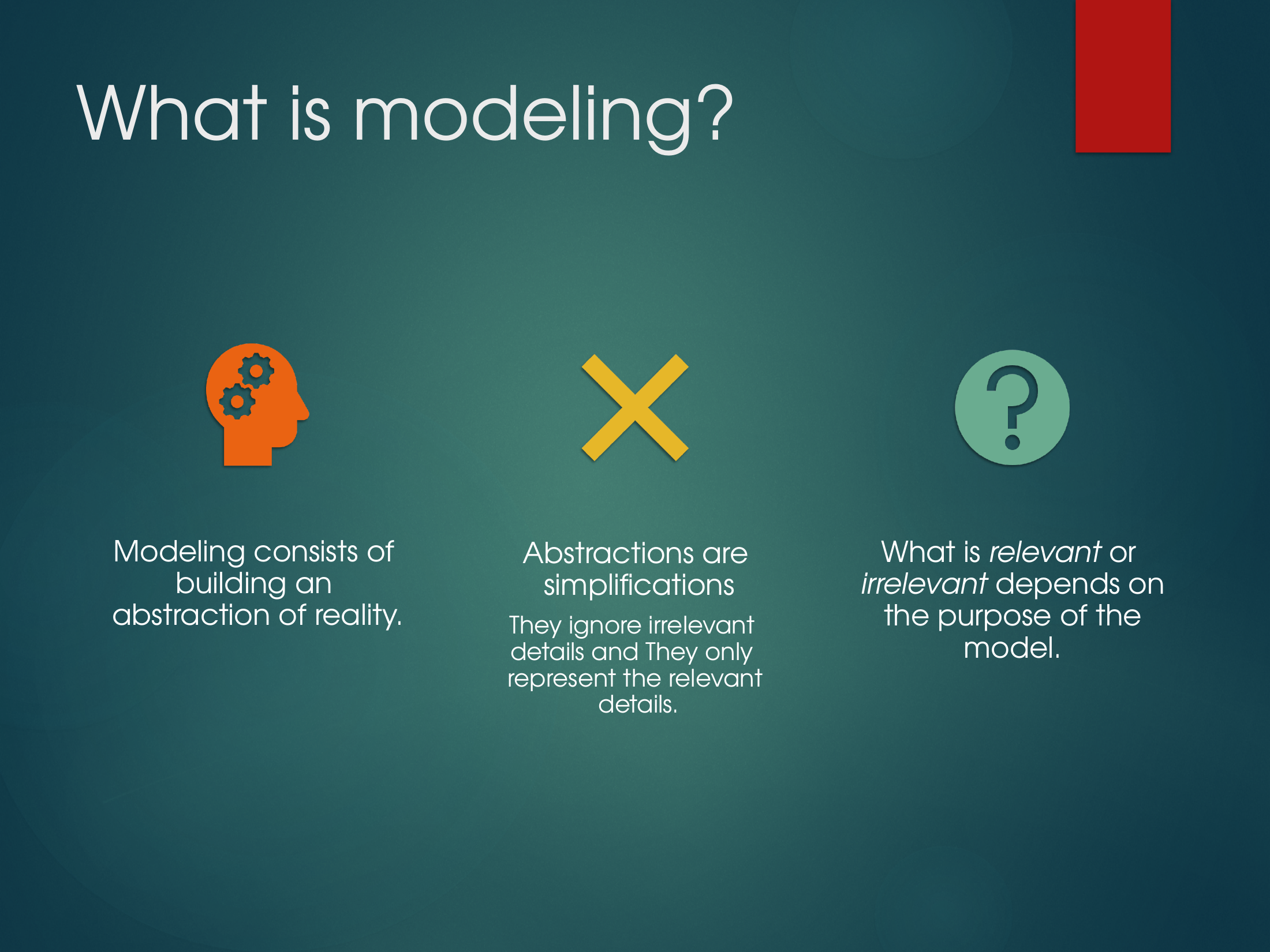

# What is modeling?

Modeling consists of  building an  abstraction of reality.
Abstractions are  simplifications
They ignore irrelevant  details and They only  represent the relevant  details.
What is relevant or  irrelevant depends on  the purpose of the  model.